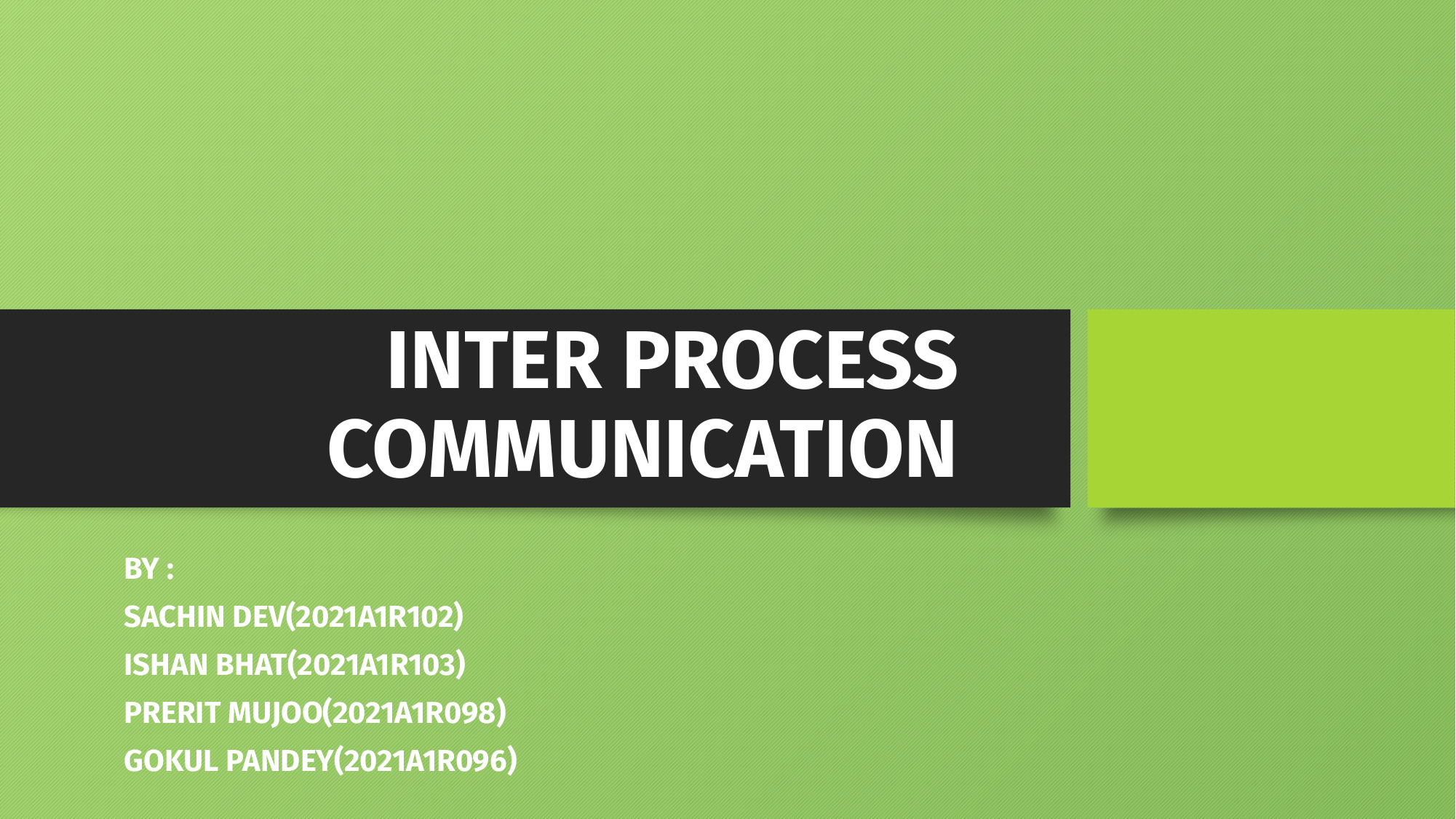

# INTER PROCESS COMMUNICATION
BY :
SACHIN DEV(2021A1R102)
ISHAN BHAT(2021A1R103)
PRERIT MUJOO(2021A1R098)
GOKUL PANDEY(2021A1R096)